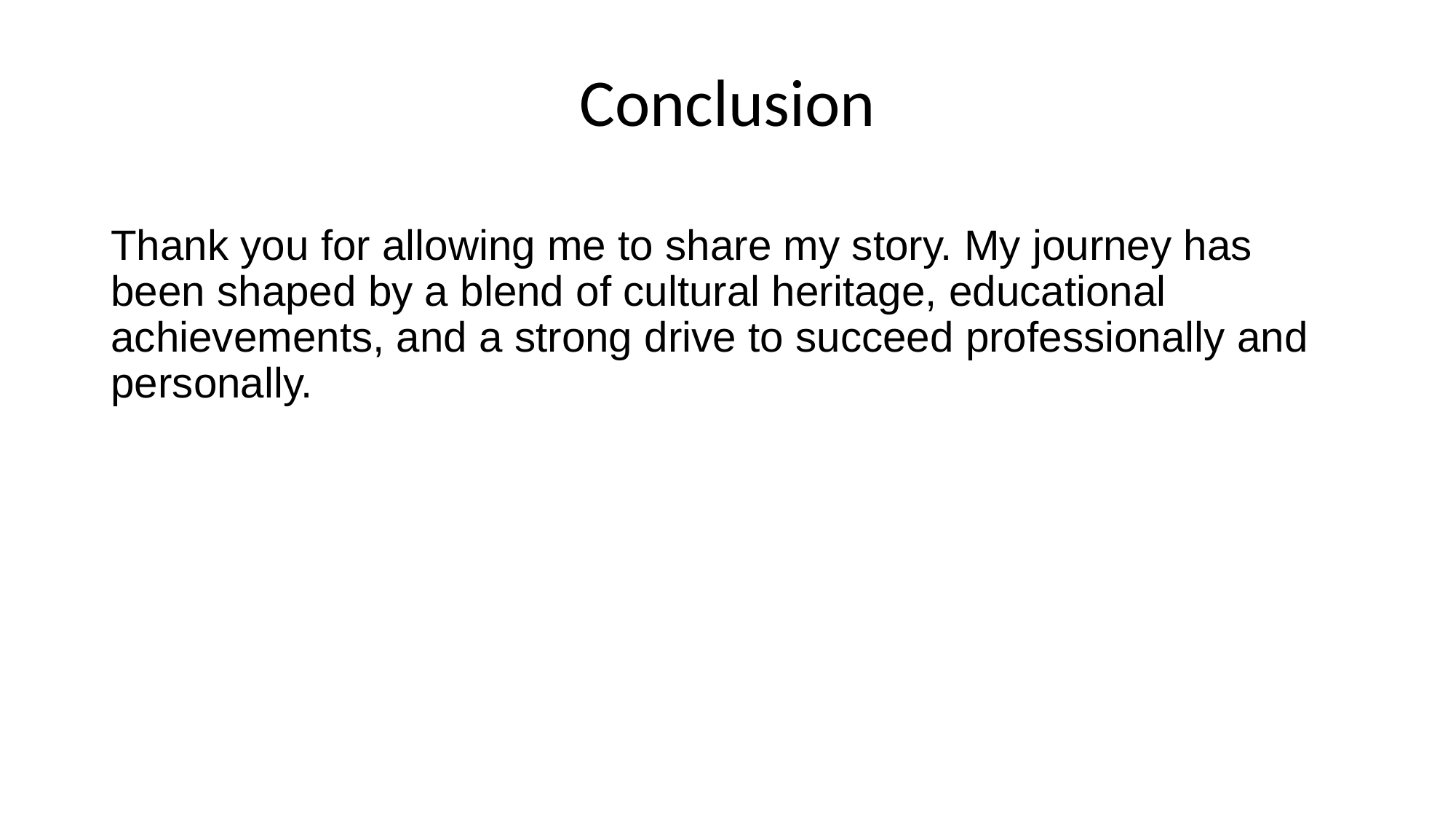

# Conclusion
Thank you for allowing me to share my story. My journey has been shaped by a blend of cultural heritage, educational achievements, and a strong drive to succeed professionally and personally.